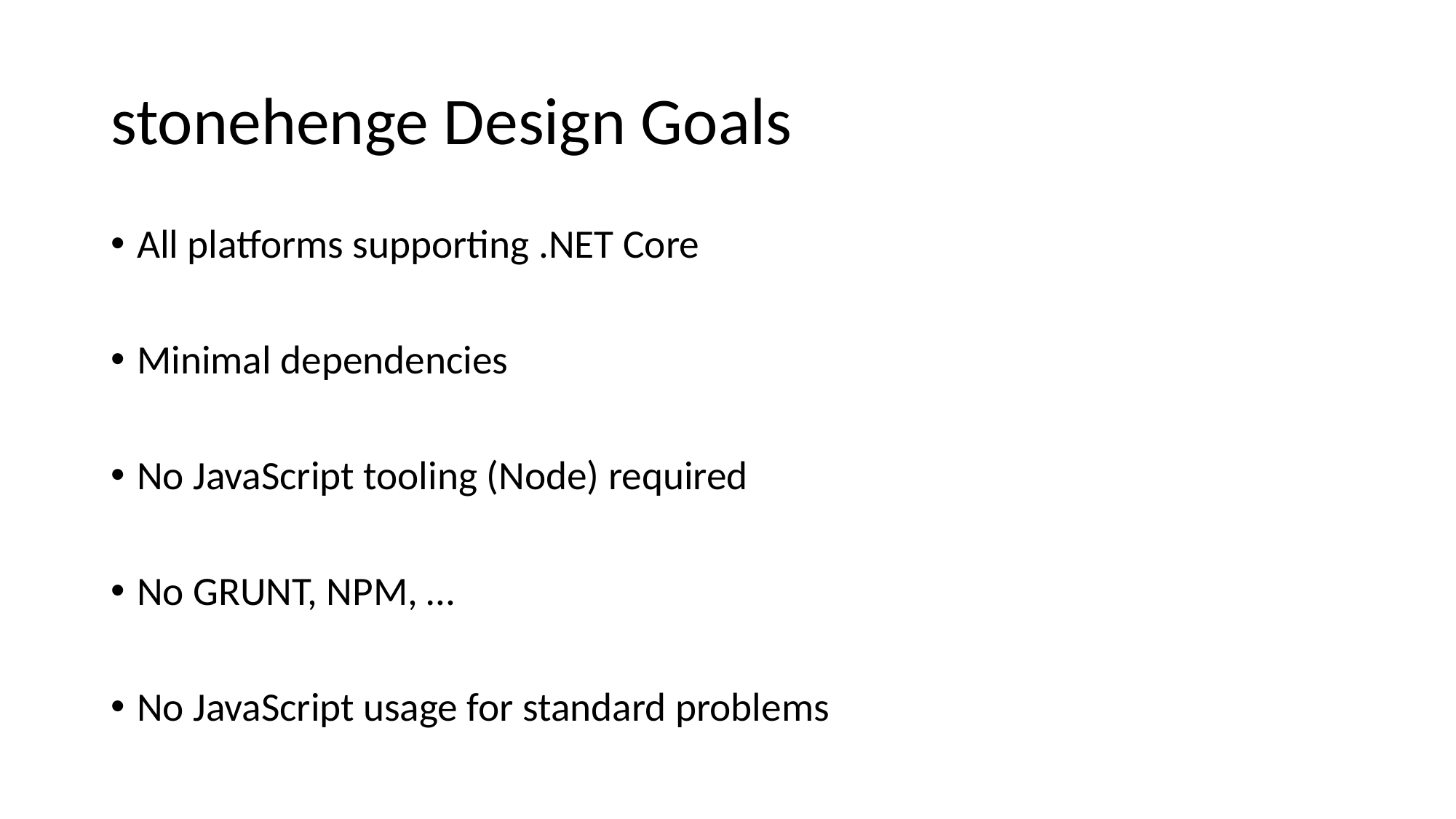

# stonehenge Design Goals
All platforms supporting .NET Core

Minimal dependencies

No JavaScript tooling (Node) required

No GRUNT, NPM, …

No JavaScript usage for standard problems